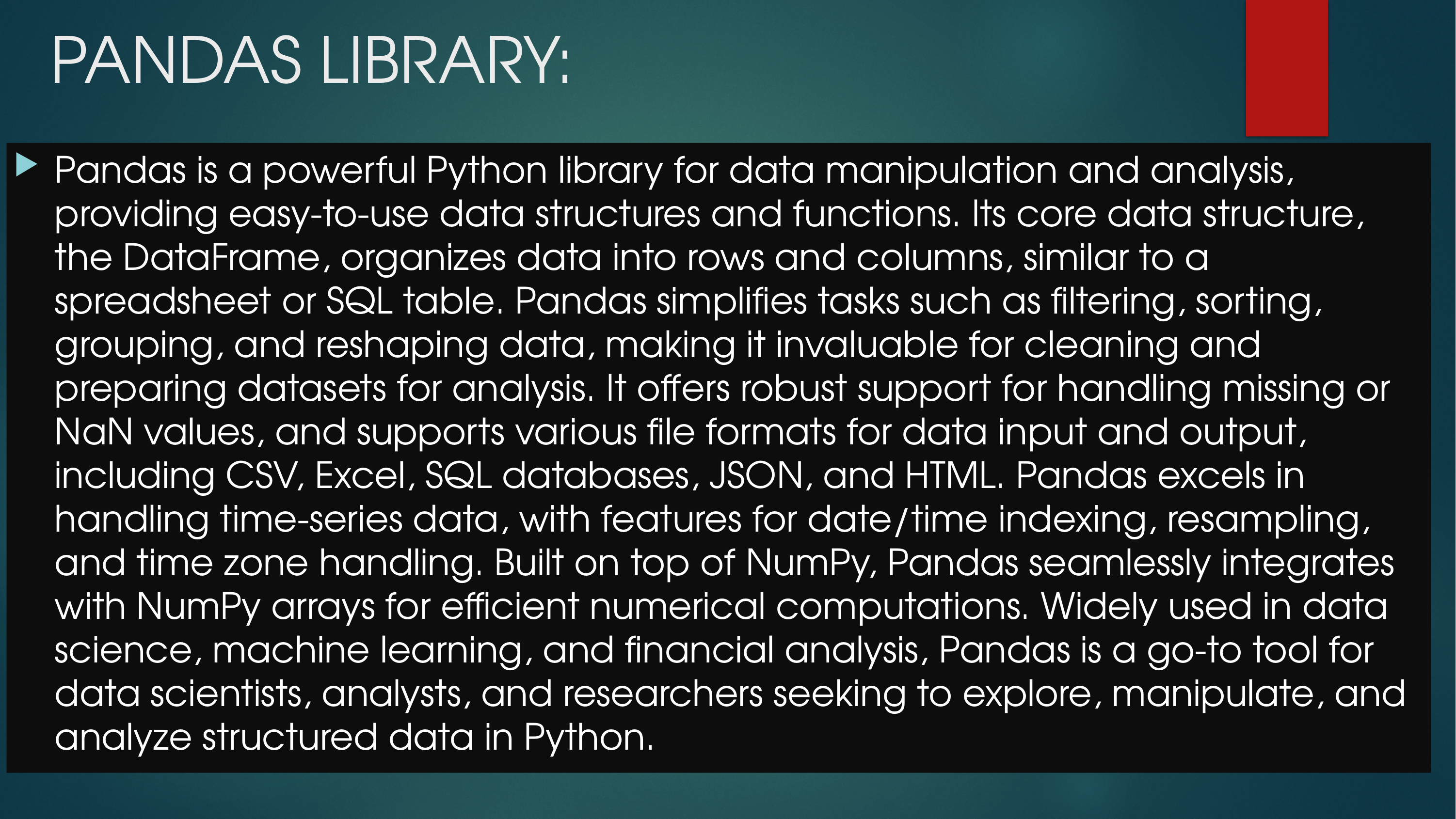

# PANDAS LIBRARY:
Pandas is a powerful Python library for data manipulation and analysis, providing easy-to-use data structures and functions. Its core data structure, the DataFrame, organizes data into rows and columns, similar to a spreadsheet or SQL table. Pandas simplifies tasks such as filtering, sorting, grouping, and reshaping data, making it invaluable for cleaning and preparing datasets for analysis. It offers robust support for handling missing or NaN values, and supports various file formats for data input and output, including CSV, Excel, SQL databases, JSON, and HTML. Pandas excels in handling time-series data, with features for date/time indexing, resampling, and time zone handling. Built on top of NumPy, Pandas seamlessly integrates with NumPy arrays for efficient numerical computations. Widely used in data science, machine learning, and financial analysis, Pandas is a go-to tool for data scientists, analysts, and researchers seeking to explore, manipulate, and analyze structured data in Python.